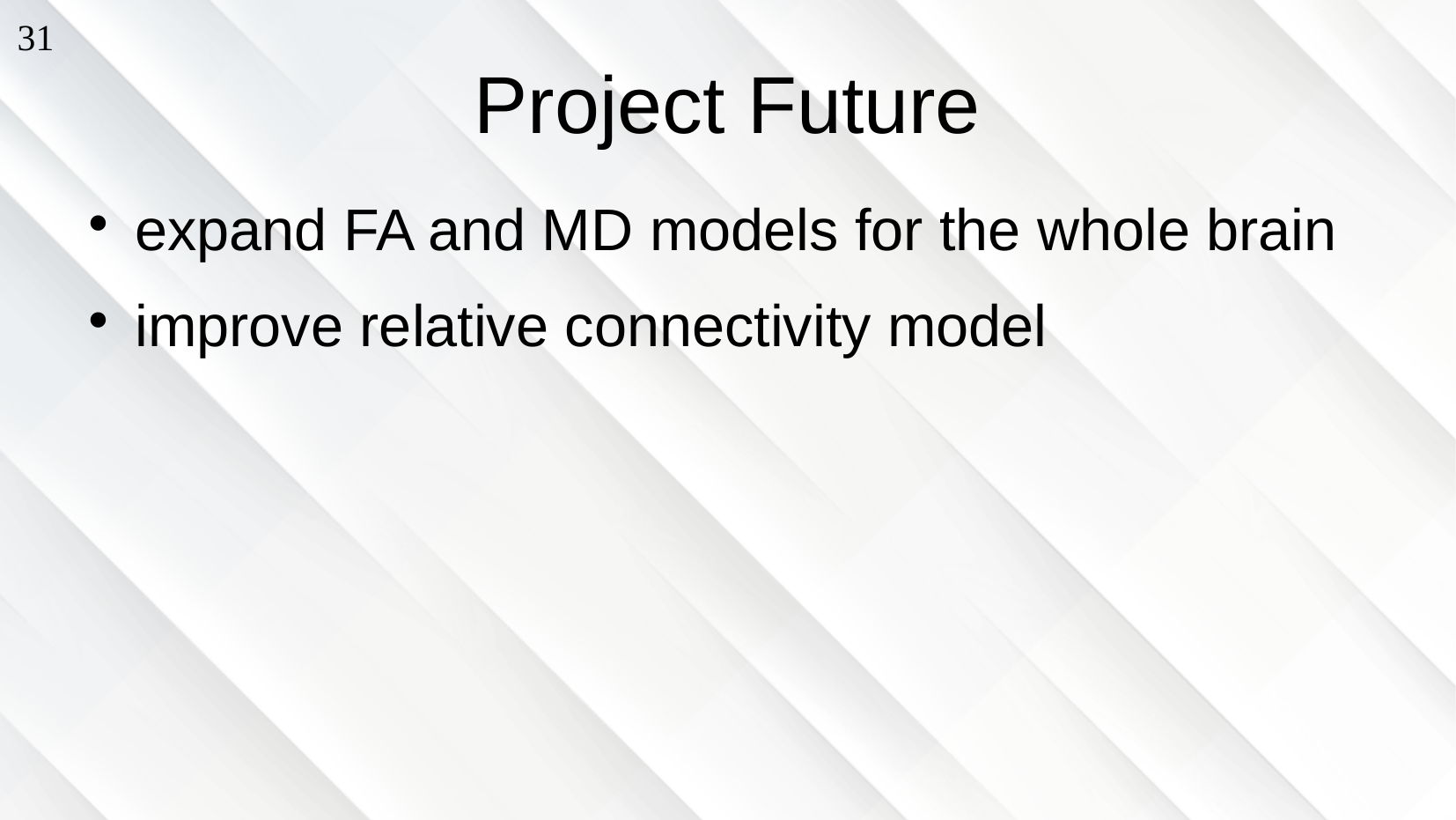

31
# Project Future
expand FA and MD models for the whole brain
improve relative connectivity model